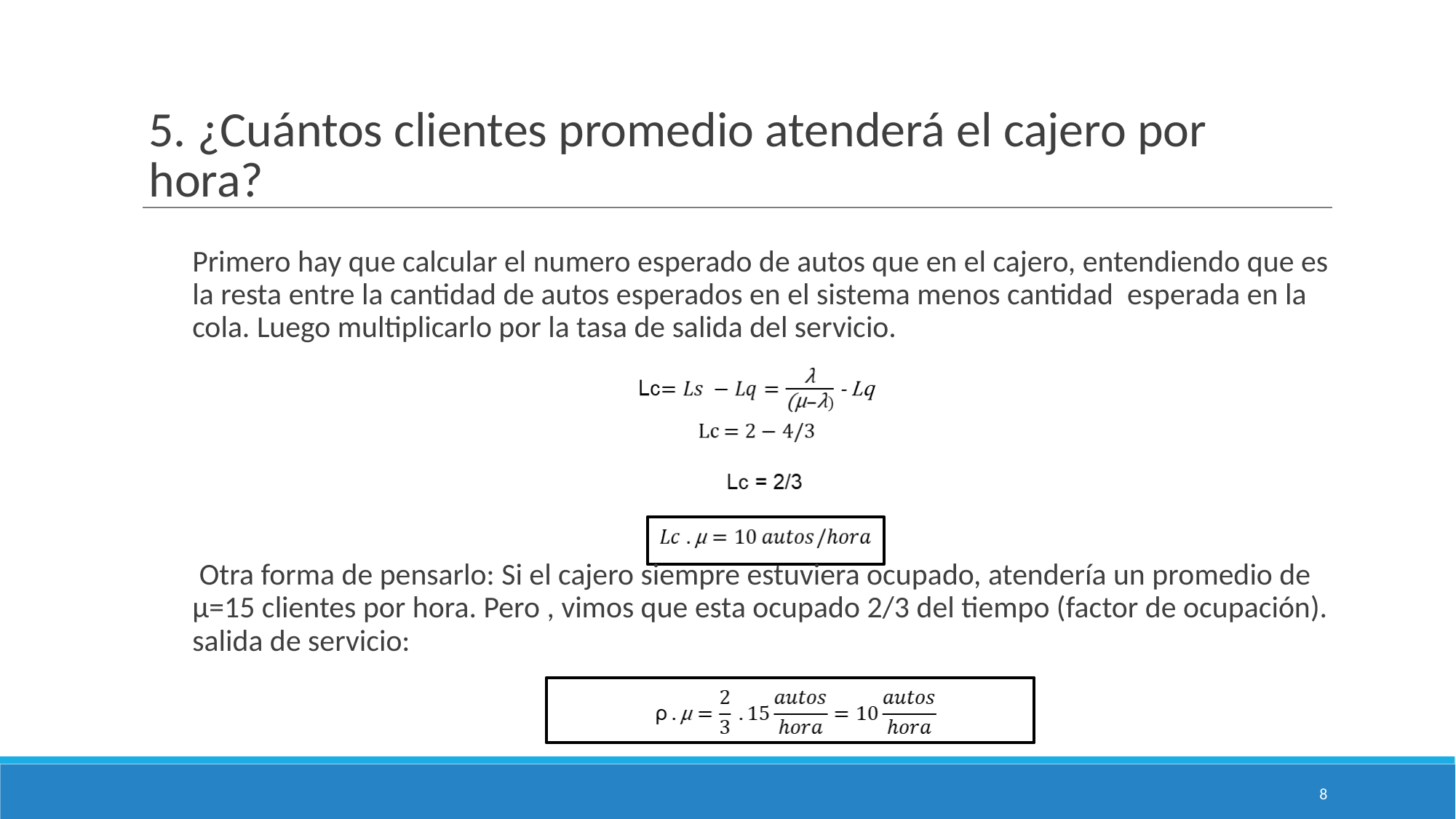

# 5. ¿Cuántos clientes promedio atenderá el cajero por hora?
Primero hay que calcular el numero esperado de autos que en el cajero, entendiendo que es la resta entre la cantidad de autos esperados en el sistema menos cantidad  esperada en la cola. Luego multiplicarlo por la tasa de salida del servicio.

 Otra forma de pensarlo: Si el cajero siempre estuviera ocupado, atendería un promedio de μ=15 clientes por hora. Pero , vimos que esta ocupado 2/3 del tiempo (factor de ocupación). salida de servicio:

8